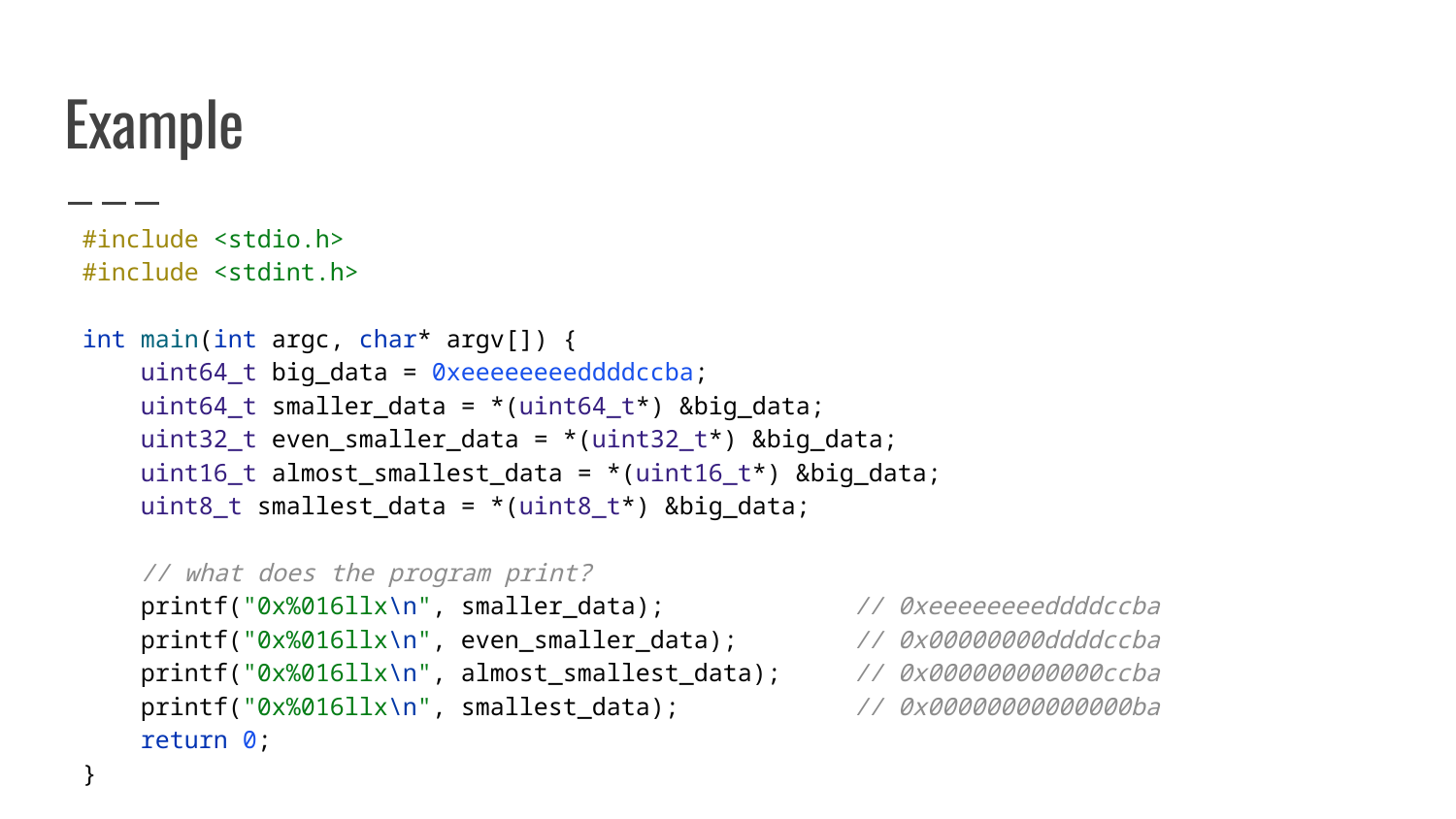

# Example
#include <stdio.h>
#include <stdint.h>
int main(int argc, char* argv[]) {
    uint64_t big_data = 0xeeeeeeeeddddccba;
    uint64_t smaller_data = *(uint64_t*) &big_data;
    uint32_t even_smaller_data = *(uint32_t*) &big_data;
    uint16_t almost_smallest_data = *(uint16_t*) &big_data;
    uint8_t smallest_data = *(uint8_t*) &big_data;
    // what does the program print?
    printf("0x%016llx\n", smaller_data);             // 0xeeeeeeeeddddccba
    printf("0x%016llx\n", even_smaller_data);        // 0x00000000ddddccba
    printf("0x%016llx\n", almost_smallest_data);     // 0x000000000000ccba
    printf("0x%016llx\n", smallest_data);            // 0x00000000000000ba
    return 0;
}